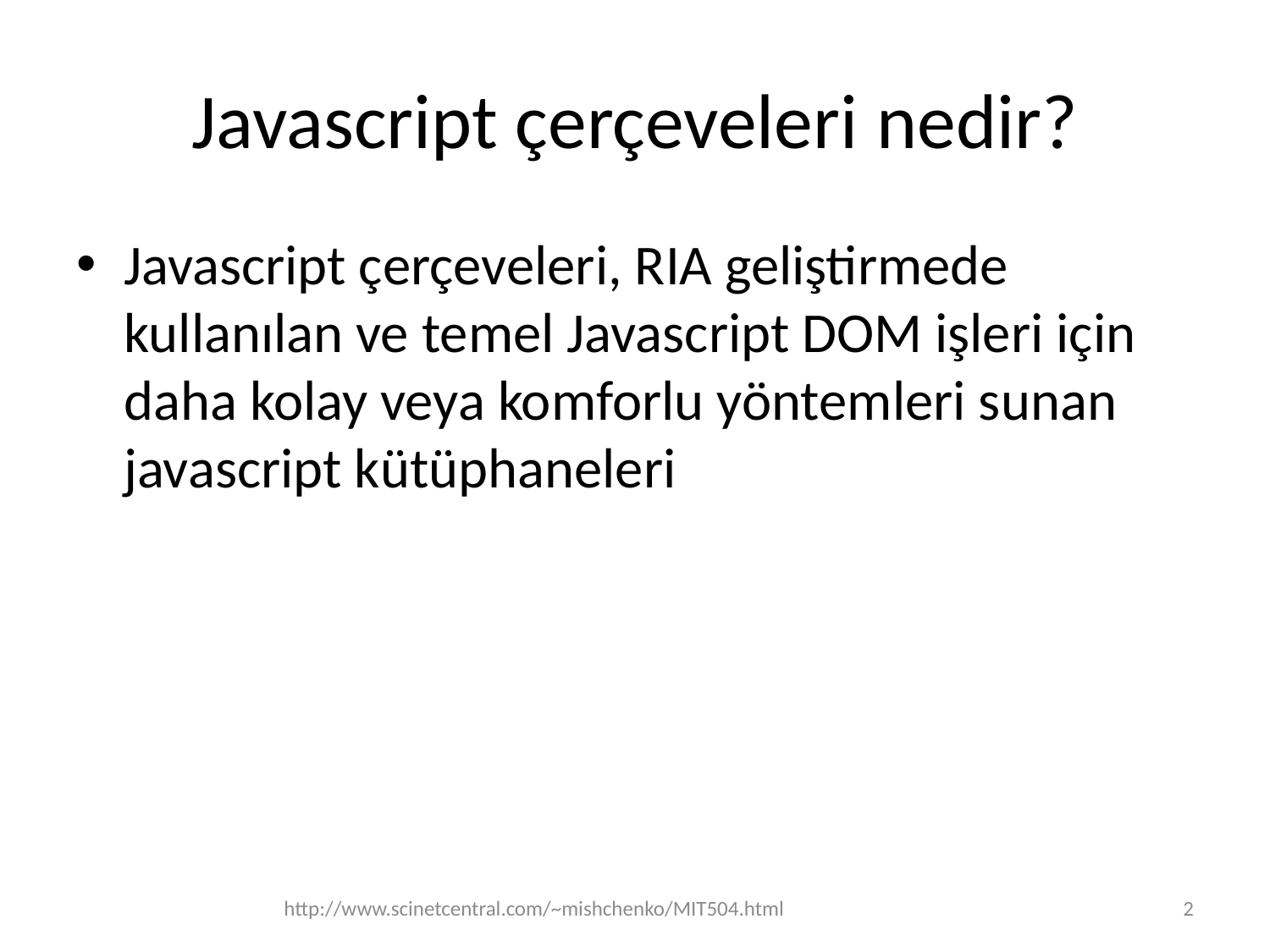

# Javascript çerçeveleri nedir?
Javascript çerçeveleri, RIA geliştirmede kullanılan ve temel Javascript DOM işleri için daha kolay veya komforlu yöntemleri sunan javascript kütüphaneleri

http://www.scinetcentral.com/~mishchenko/MIT504.html
2